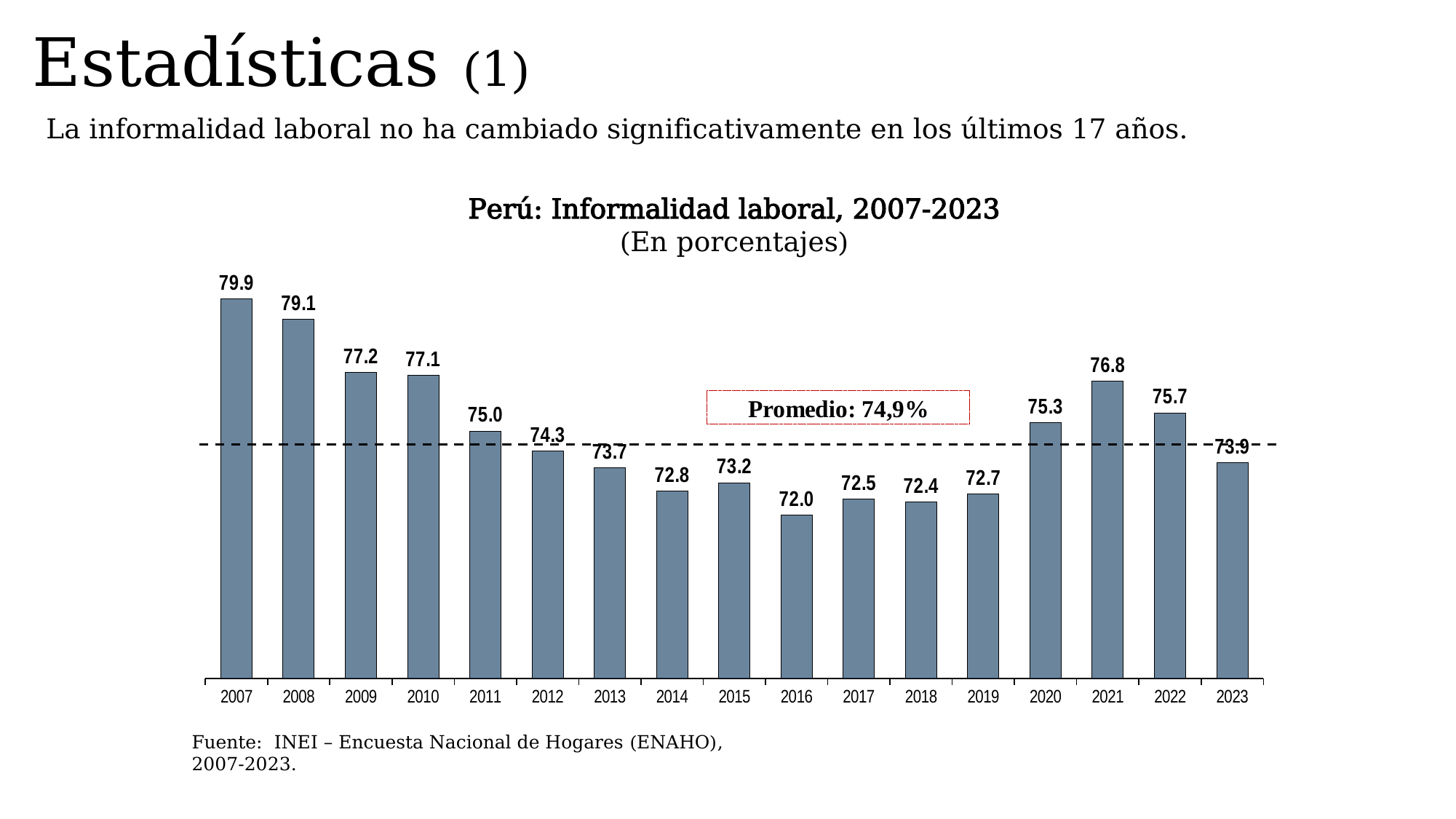

Estadísticas (1)
La informalidad laboral no ha cambiado significativamente en los últimos 17 años.
Perú: Informalidad laboral, 2007-2023
(En porcentajes)

### Chart

| Category | informal |
|---|---|
| 2007 | 79.86453 |
| 2008 | 79.11774 |
| 2009 | 77.18393 |
| 2010 | 77.08 |
| 2011 | 75.03206 |
| 2012 | 74.30583 |
| 2013 | 73.70435 |
| 2014 | 72.83525 |
| 2015 | 73.15002 |
| 2016 | 71.97162 |
| 2017 | 72.54651 |
| 2018 | 72.43837 |
| 2019 | 72.74092 |
| 2020 | 75.34852 |
| 2021 | 76.84696 |
| 2022 | 75.69891 |
| 2023 | 73.88496 |
Fuente:  INEI – Encuesta Nacional de Hogares (ENAHO), 2007-2023.